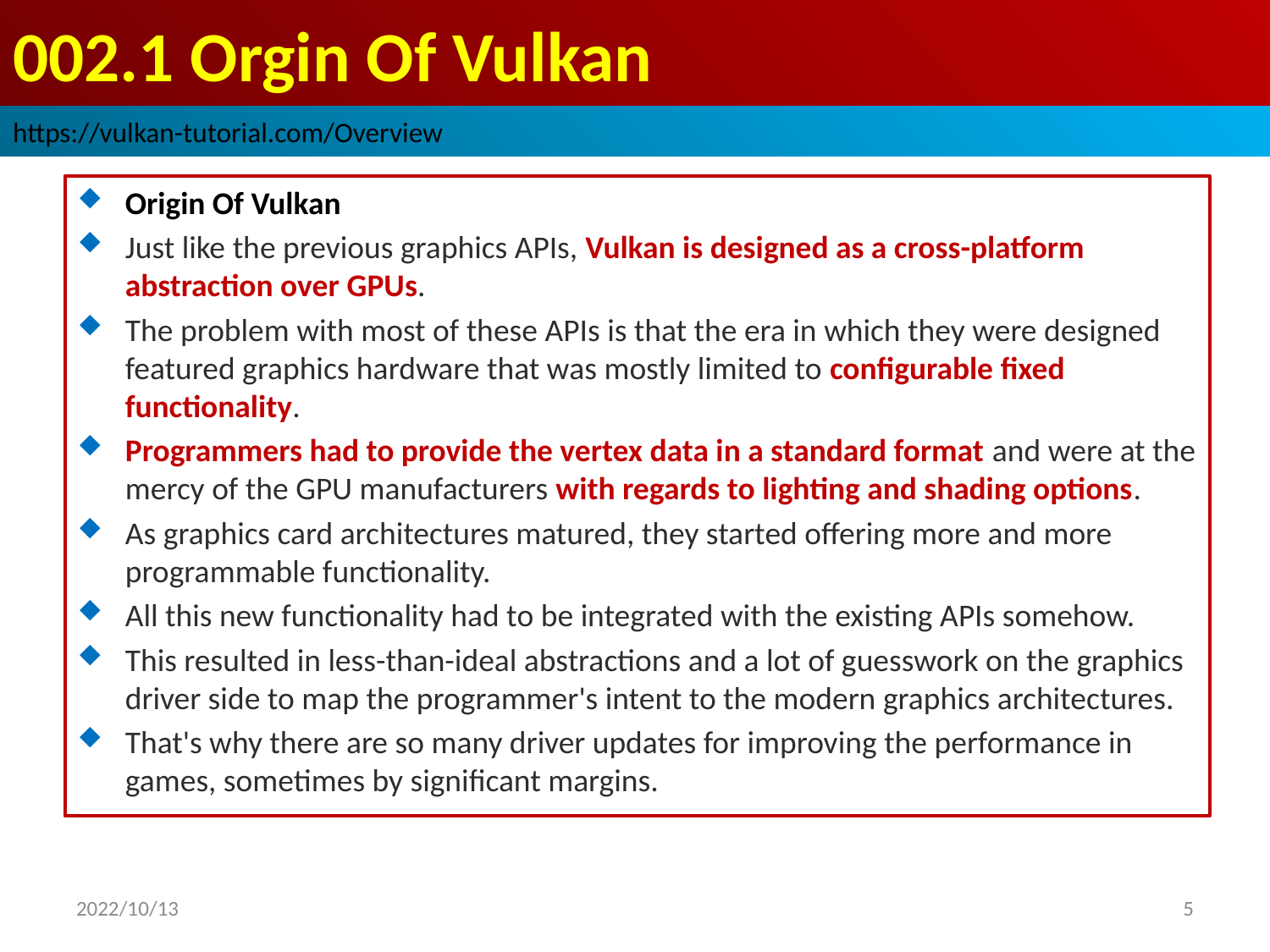

# 002.1 Orgin Of Vulkan
https://vulkan-tutorial.com/Overview
Origin Of Vulkan
Just like the previous graphics APIs, Vulkan is designed as a cross-platform abstraction over GPUs.
The problem with most of these APIs is that the era in which they were designed featured graphics hardware that was mostly limited to configurable fixed functionality.
Programmers had to provide the vertex data in a standard format and were at the mercy of the GPU manufacturers with regards to lighting and shading options.
As graphics card architectures matured, they started offering more and more programmable functionality.
All this new functionality had to be integrated with the existing APIs somehow.
This resulted in less-than-ideal abstractions and a lot of guesswork on the graphics driver side to map the programmer's intent to the modern graphics architectures.
That's why there are so many driver updates for improving the performance in games, sometimes by significant margins.
2022/10/13
5